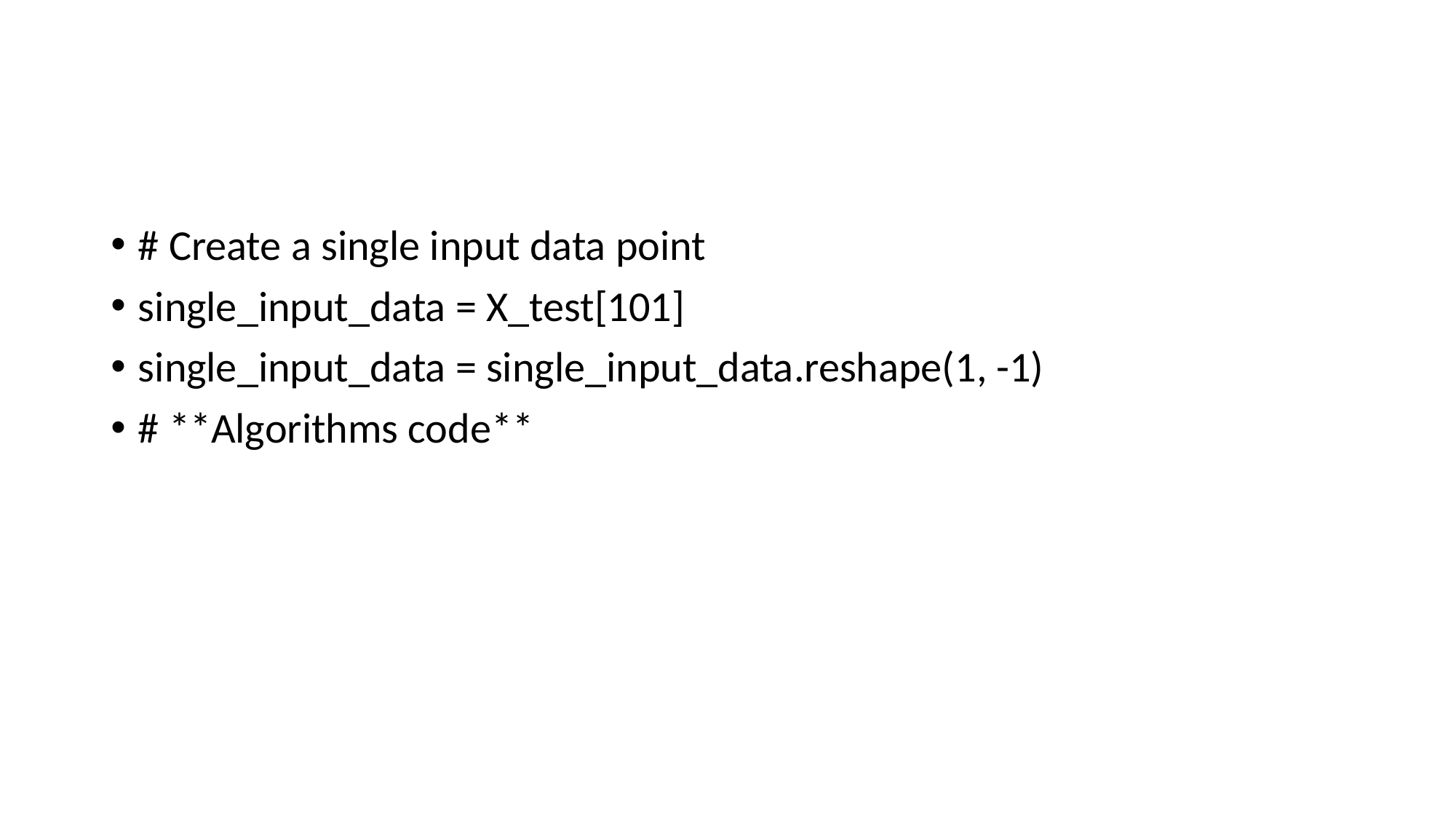

#
# Create a single input data point
single_input_data = X_test[101]
single_input_data = single_input_data.reshape(1, -1)
# **Algorithms code**